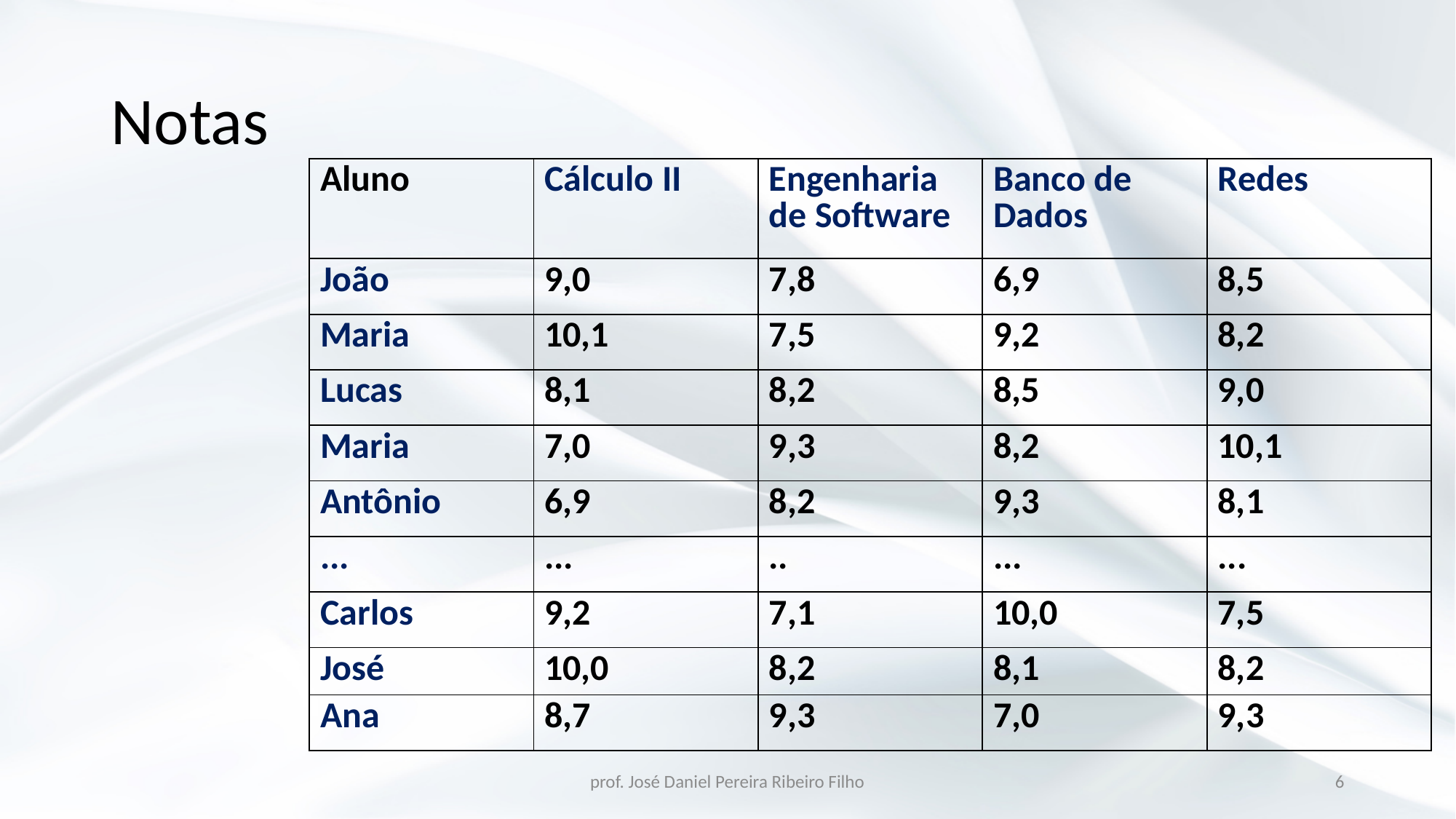

# Notas
| Aluno | Cálculo II | Engenharia de Software | Banco de Dados | Redes |
| --- | --- | --- | --- | --- |
| João | 9,0 | 7,8 | 6,9 | 8,5 |
| Maria | 10,1 | 7,5 | 9,2 | 8,2 |
| Lucas | 8,1 | 8,2 | 8,5 | 9,0 |
| Maria | 7,0 | 9,3 | 8,2 | 10,1 |
| Antônio | 6,9 | 8,2 | 9,3 | 8,1 |
| ... | ... | .. | ... | ... |
| Carlos | 9,2 | 7,1 | 10,0 | 7,5 |
| José | 10,0 | 8,2 | 8,1 | 8,2 |
| Ana | 8,7 | 9,3 | 7,0 | 9,3 |
prof. José Daniel Pereira Ribeiro Filho
6